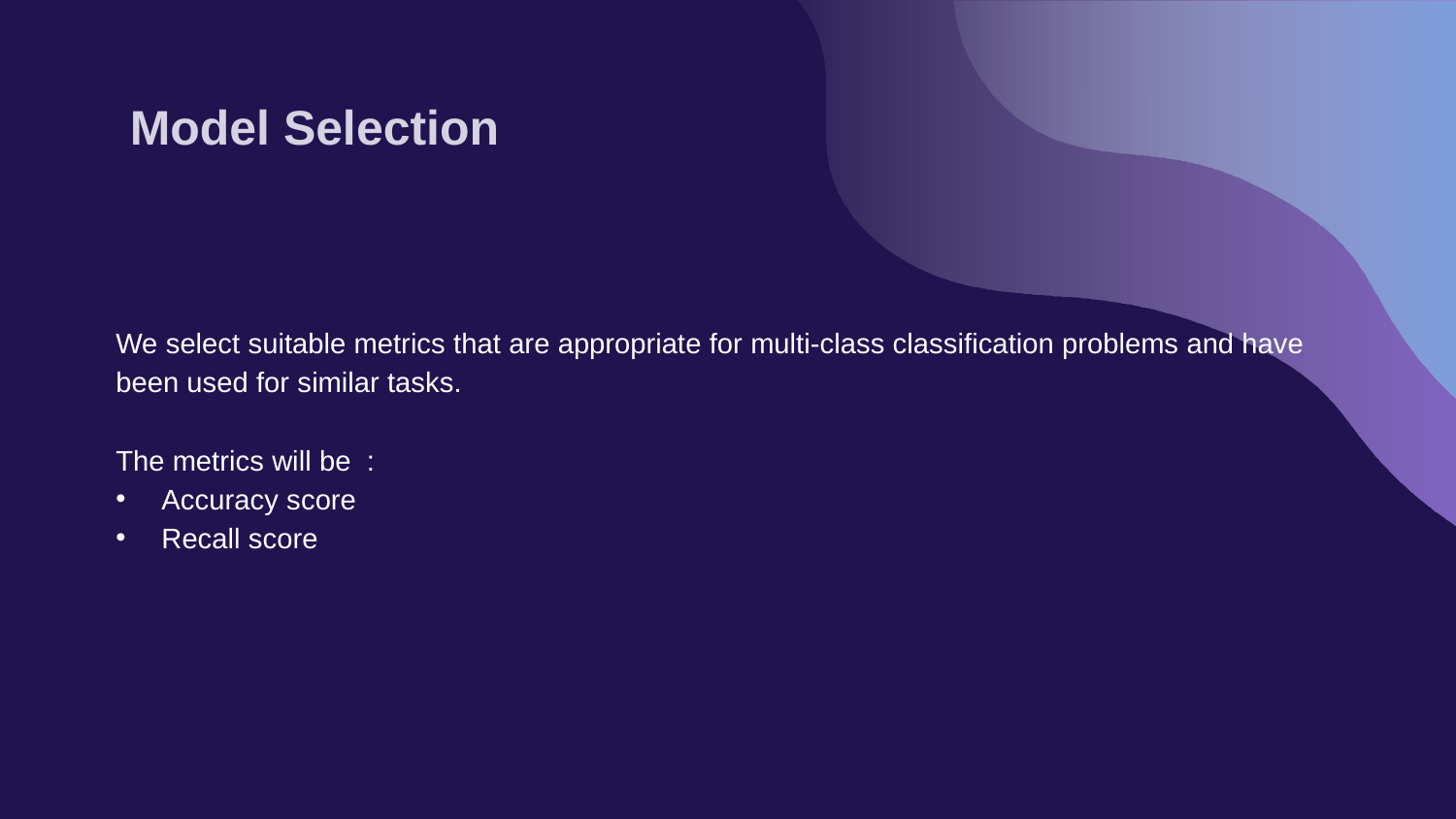

# Model Selection
We select suitable metrics that are appropriate for multi-class classification problems and have been used for similar tasks.

The metrics will be  :
Accuracy score
Recall score